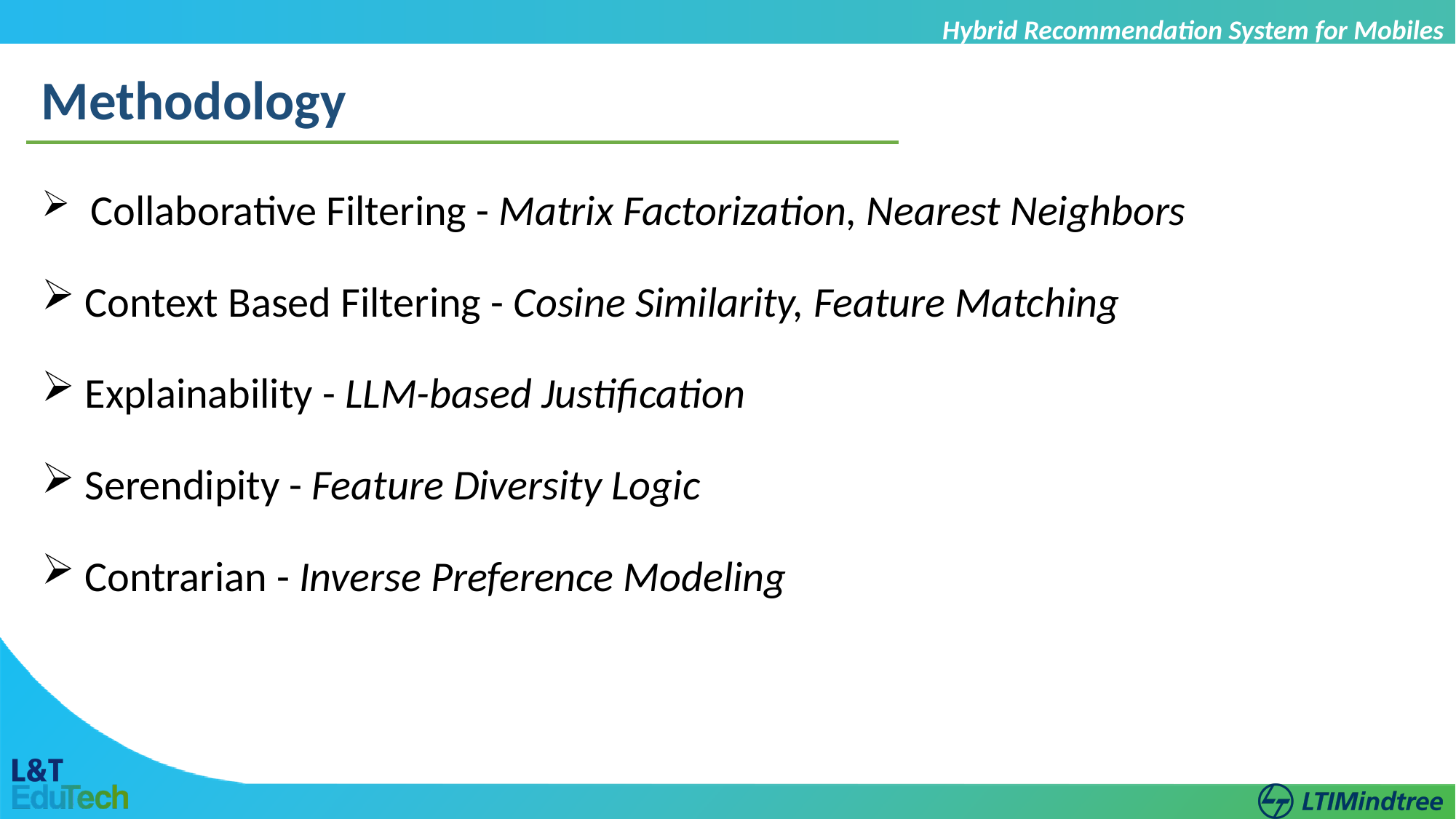

Hybrid Recommendation System for Mobiles

Methodology
  Collaborative Filtering - Matrix Factorization, Nearest Neighbors
 Context Based Filtering - Cosine Similarity, Feature Matching
 Explainability - LLM-based Justification
 Serendipity - Feature Diversity Logic
 Contrarian - Inverse Preference Modeling